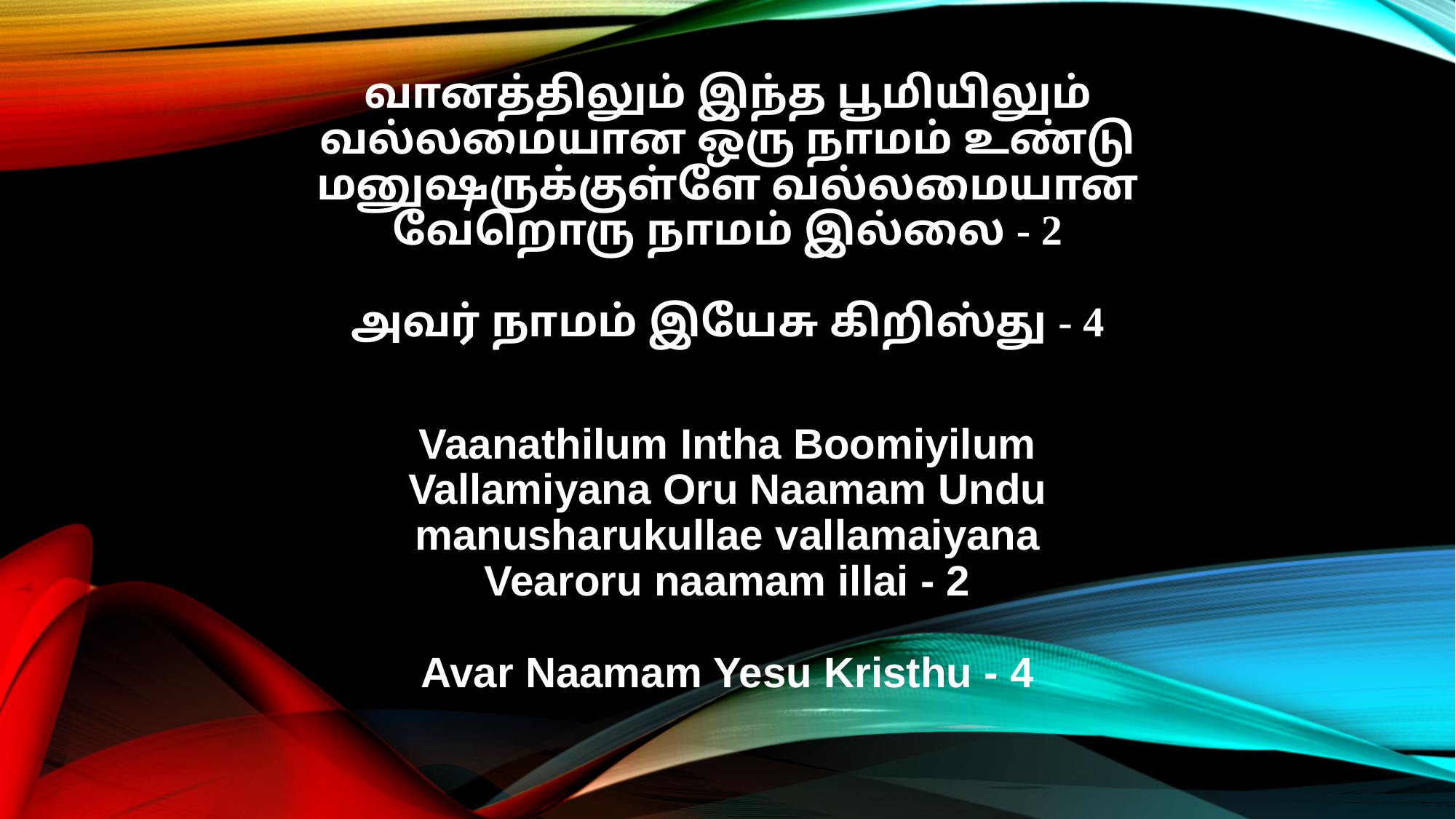

வானத்திலும் இந்த பூமியிலும்
வல்லமையான ஒரு நாமம் உண்டு
மனுஷருக்குள்ளே வல்லமையான
வேறொரு நாமம் இல்லை - 2
அவர் நாமம் இயேசு கிறிஸ்து - 4

Vaanathilum Intha Boomiyilum
Vallamiyana Oru Naamam Undu
manusharukullae vallamaiyana
Vearoru naamam illai - 2
Avar Naamam Yesu Kristhu - 4